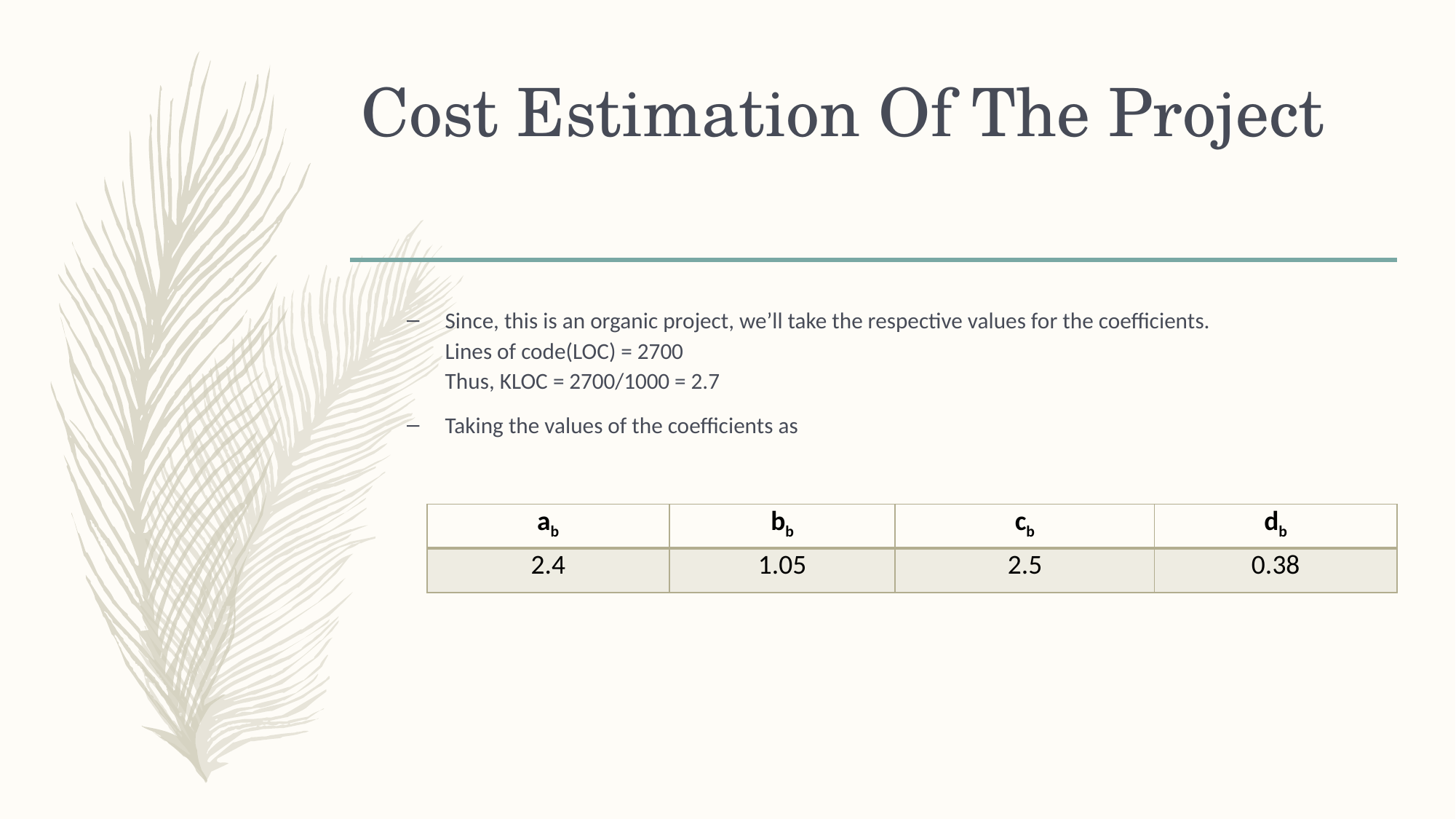

# Cost Estimation Of The Project
Since, this is an organic project, we’ll take the respective values for the coefficients.
Lines of code(LOC) = 2700
Thus, KLOC = 2700/1000 = 2.7
Taking the values of the coefficients as

| ab | bb | cb | db |
| --- | --- | --- | --- |
| 2.4 | 1.05 | 2.5 | 0.38 |